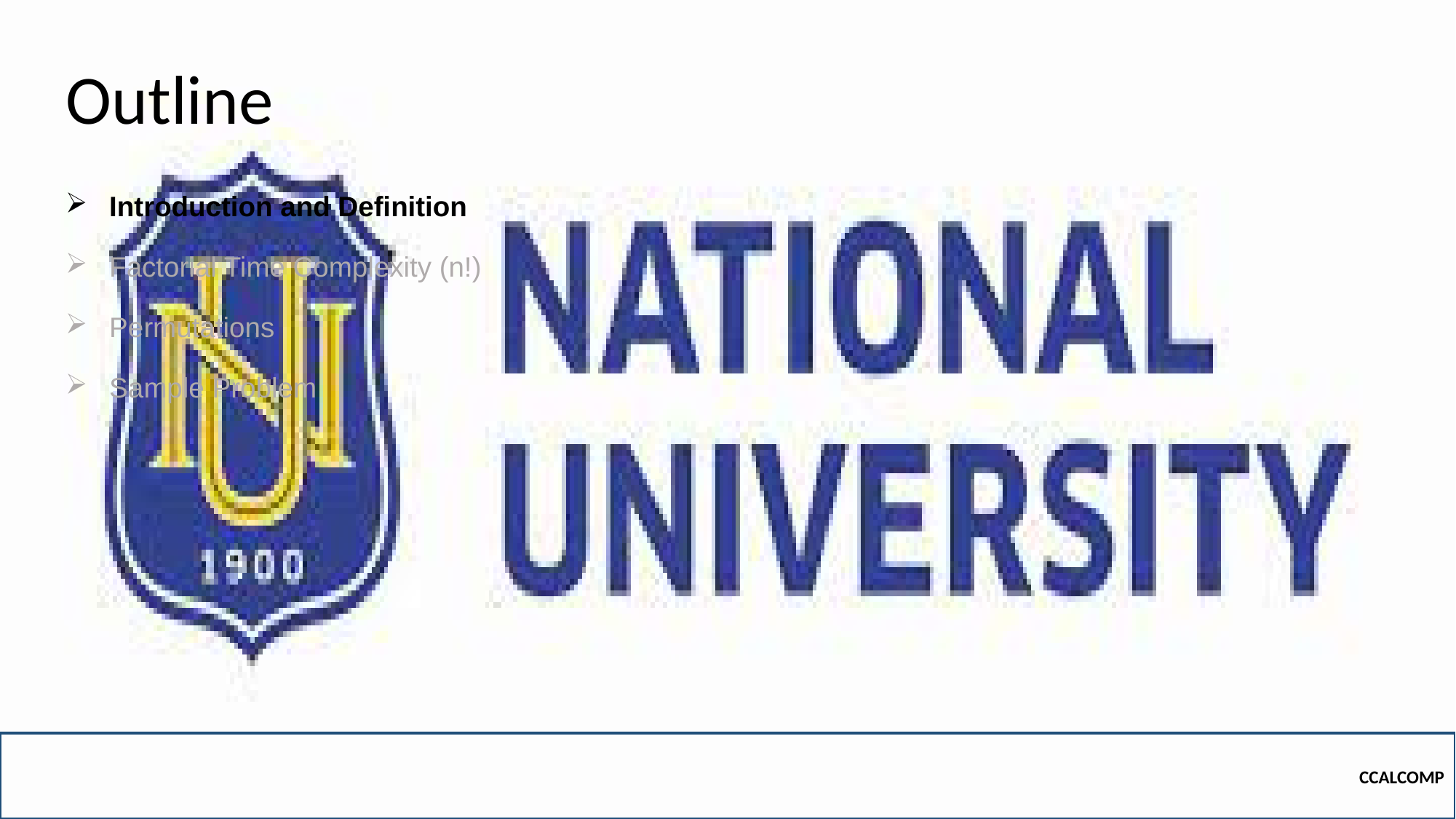

# Outline

Introduction and Definition

Factorial Time Complexity (n!)

Permutations

Sample Problem
CCALCOMP